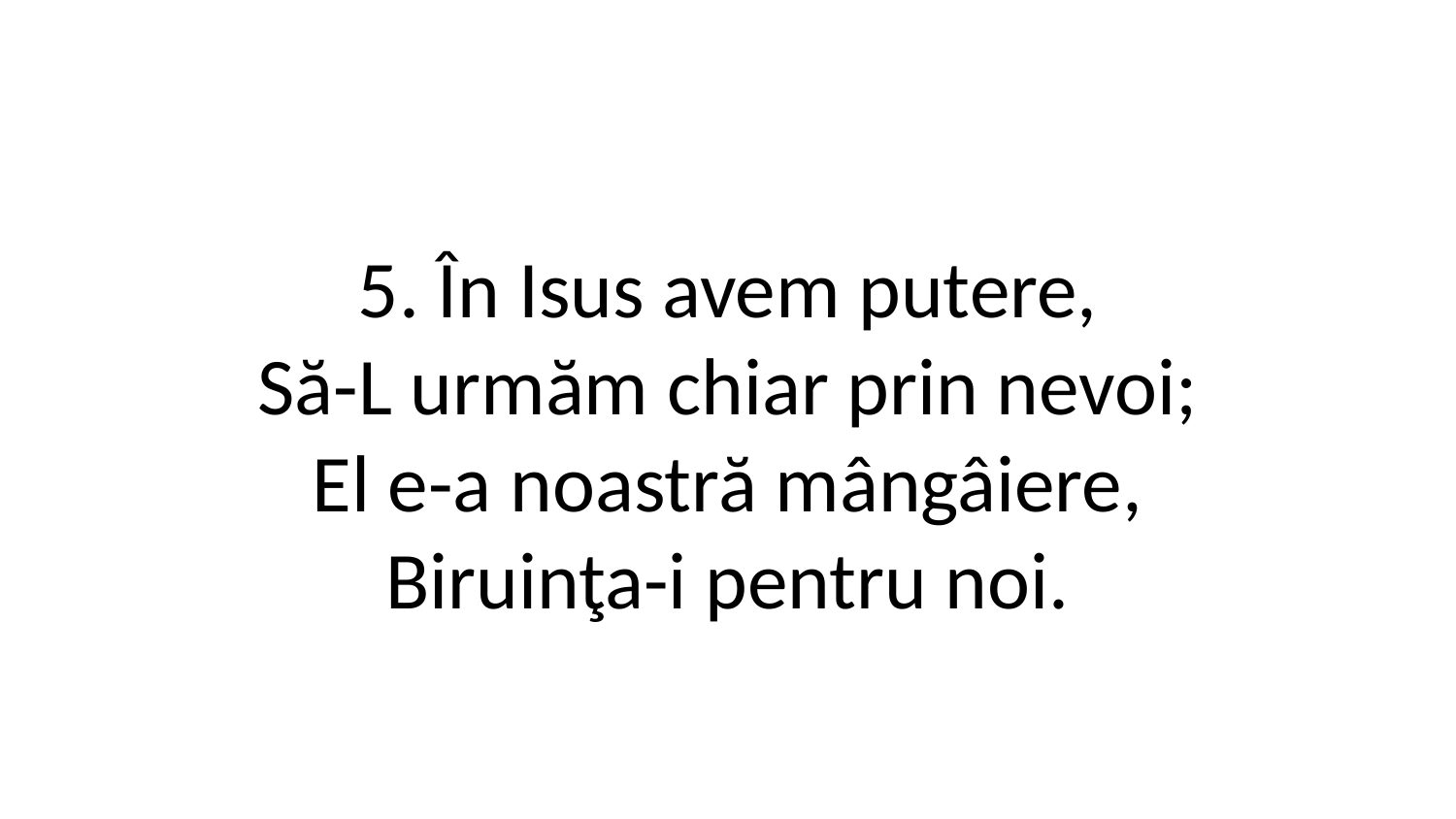

5. În Isus avem putere,
Să-L urmăm chiar prin nevoi;
El e-a noastră mângâiere,
Biruinţa-i pentru noi.